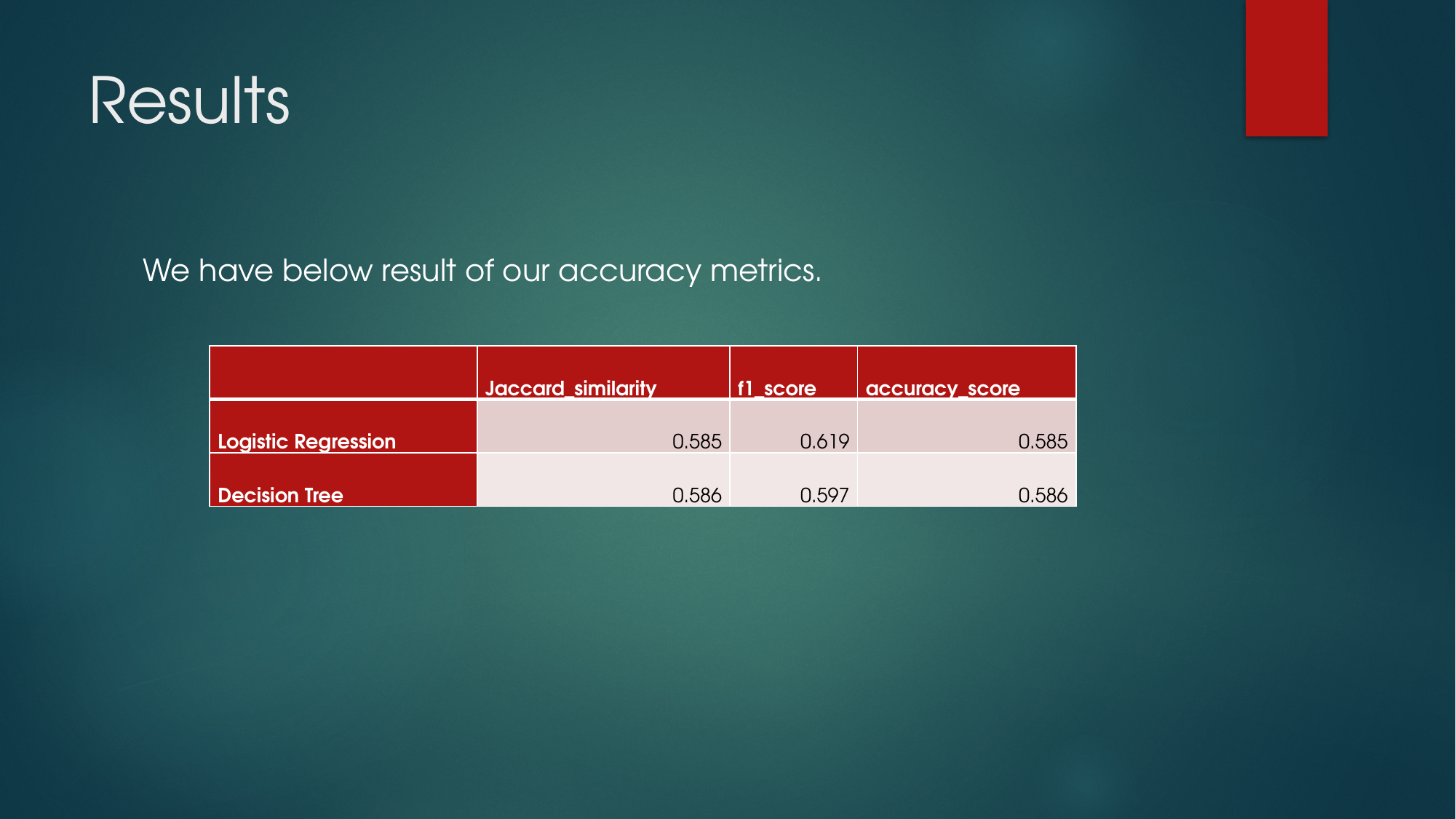

# Results
We have below result of our accuracy metrics.

|  | Jaccard\_similarity | f1\_score | accuracy\_score |
| --- | --- | --- | --- |
| Logistic Regression | 0.585 | 0.619 | 0.585 |
| Decision Tree | 0.586 | 0.597 | 0.586 |